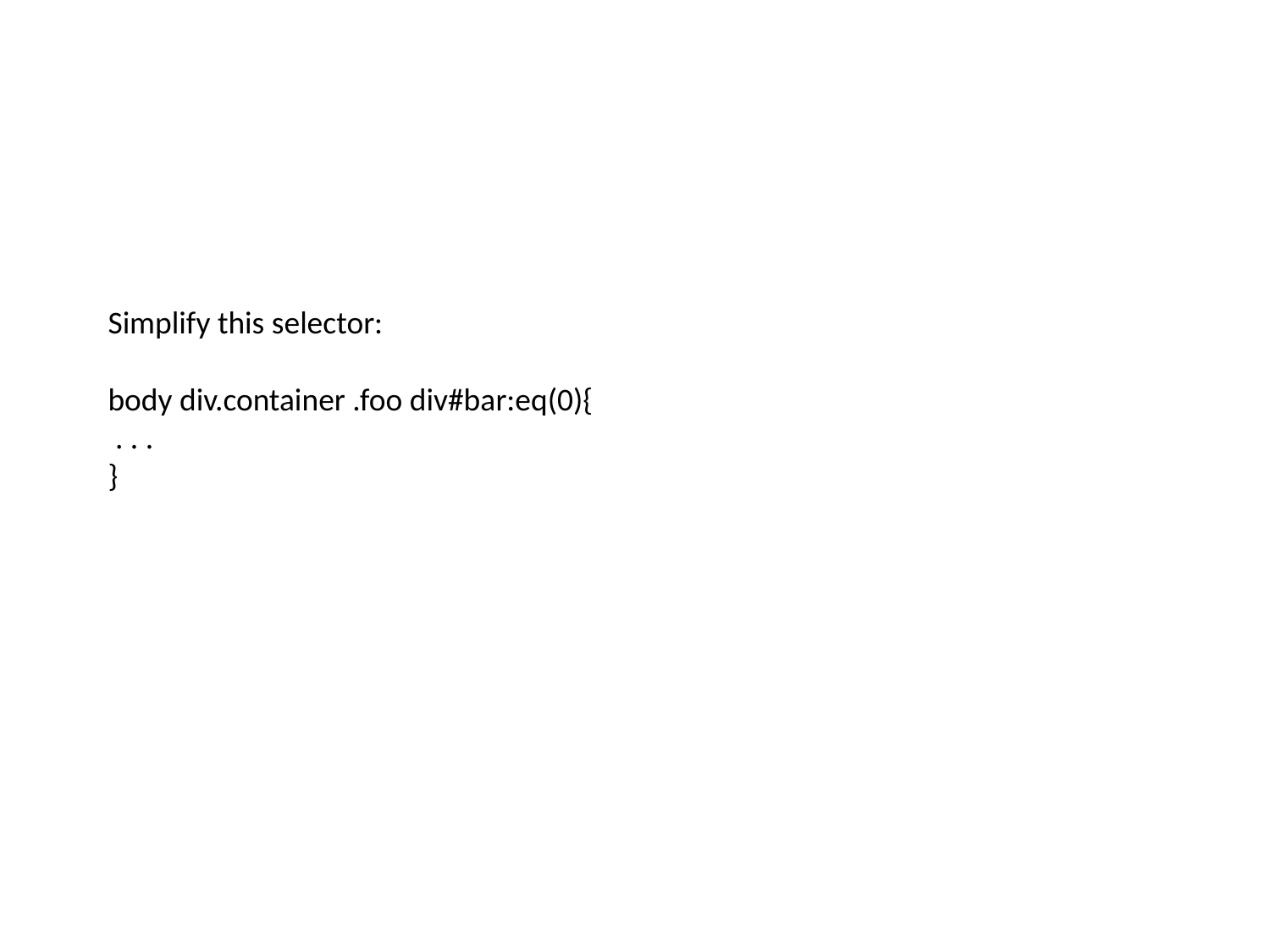

# Simplify this selector: body div.container .foo div#bar:eq(0){ . . . }